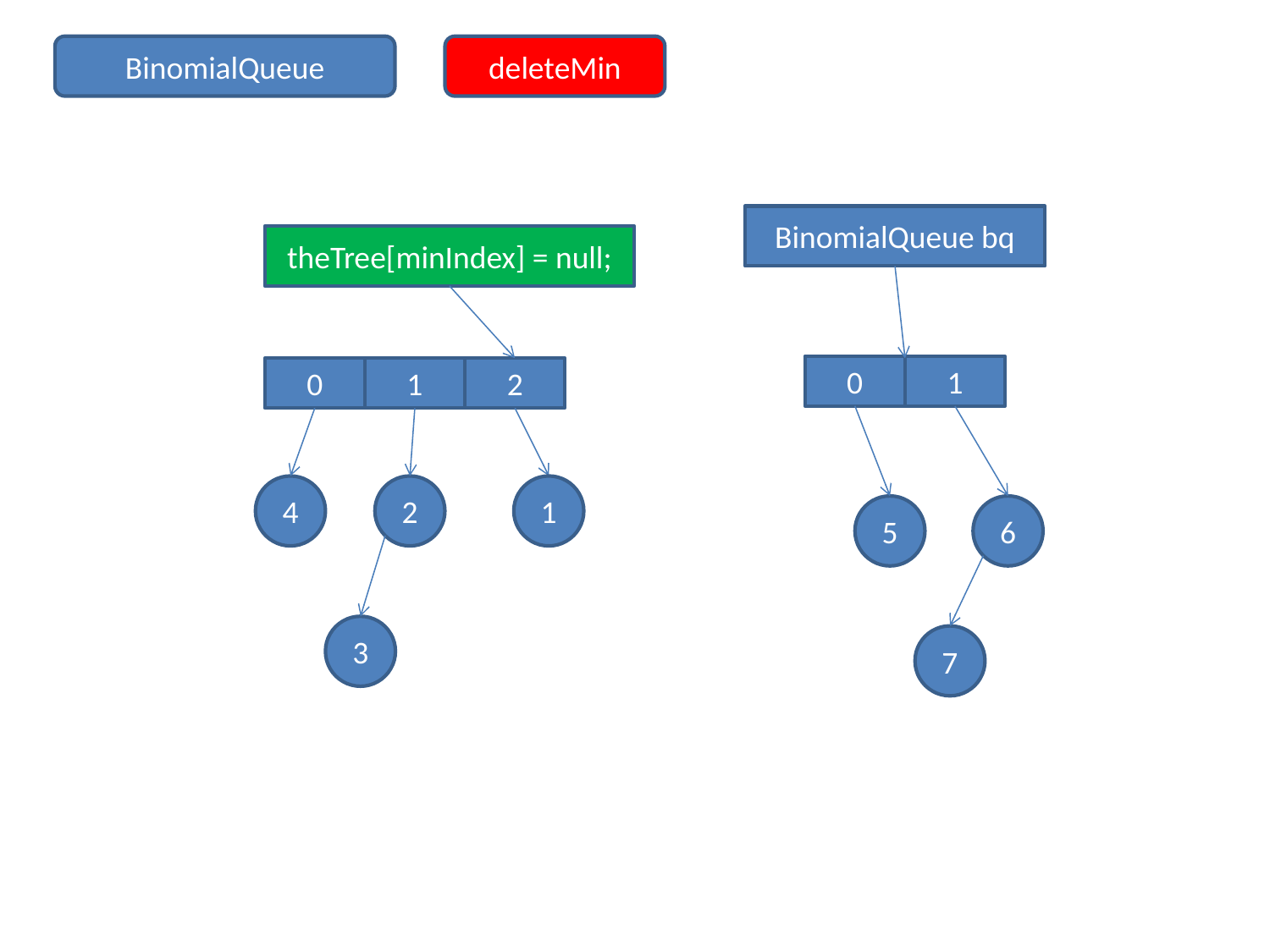

BinomialQueue
deleteMin
BinomialQueue bq
theTree[minIndex] = null;
0
1
0
2
1
4
2
1
5
6
3
7